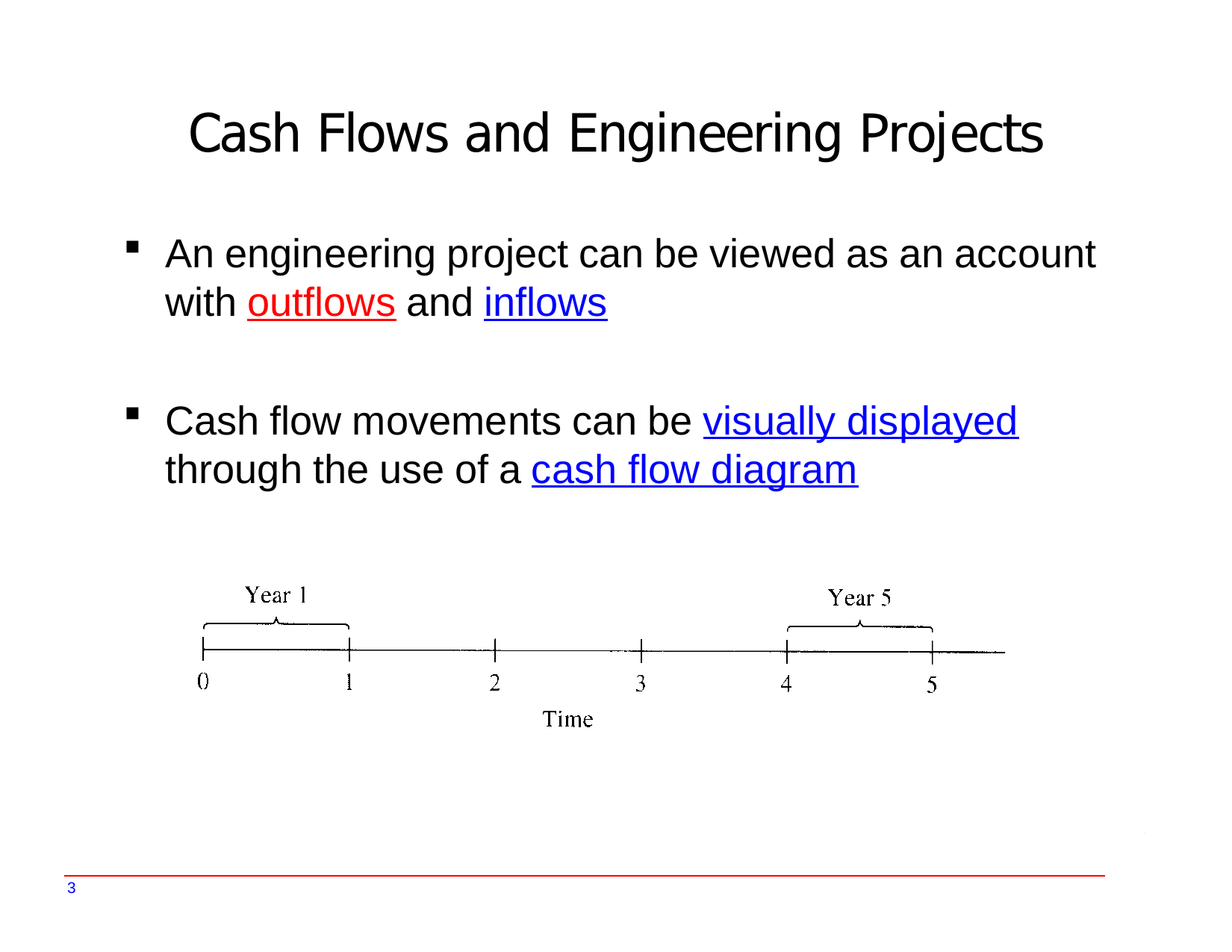

# Cash Flows and Engineering Projects
An engineering project can be viewed as an account with outflows and inflows

Cash flow movements can be visually displayed through the use of a cash flow diagram

3